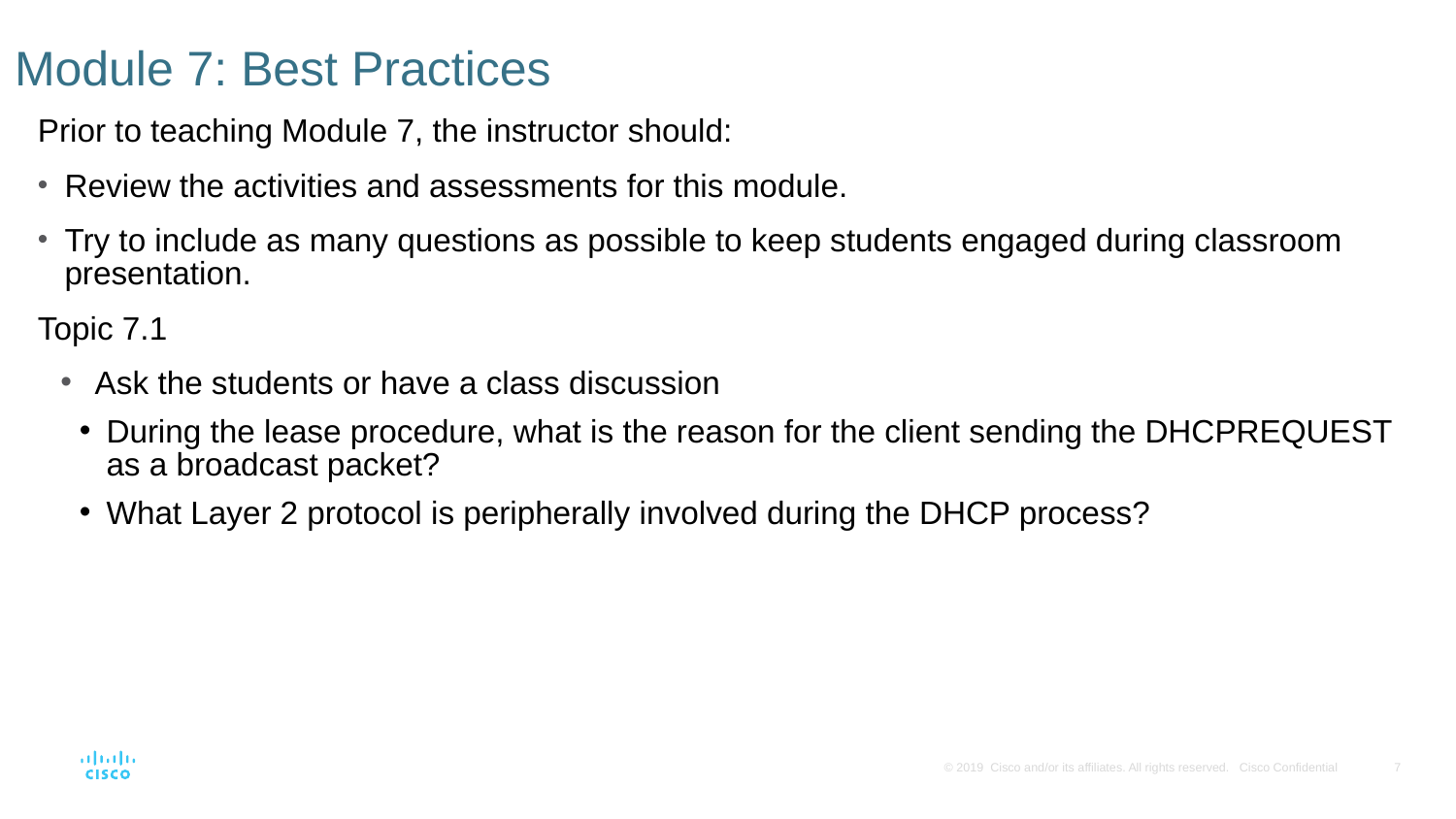

# Module 7: Best Practices
Prior to teaching Module 7, the instructor should:
Review the activities and assessments for this module.
Try to include as many questions as possible to keep students engaged during classroom presentation.
Topic 7.1
Ask the students or have a class discussion
During the lease procedure, what is the reason for the client sending the DHCPREQUEST as a broadcast packet?
What Layer 2 protocol is peripherally involved during the DHCP process?